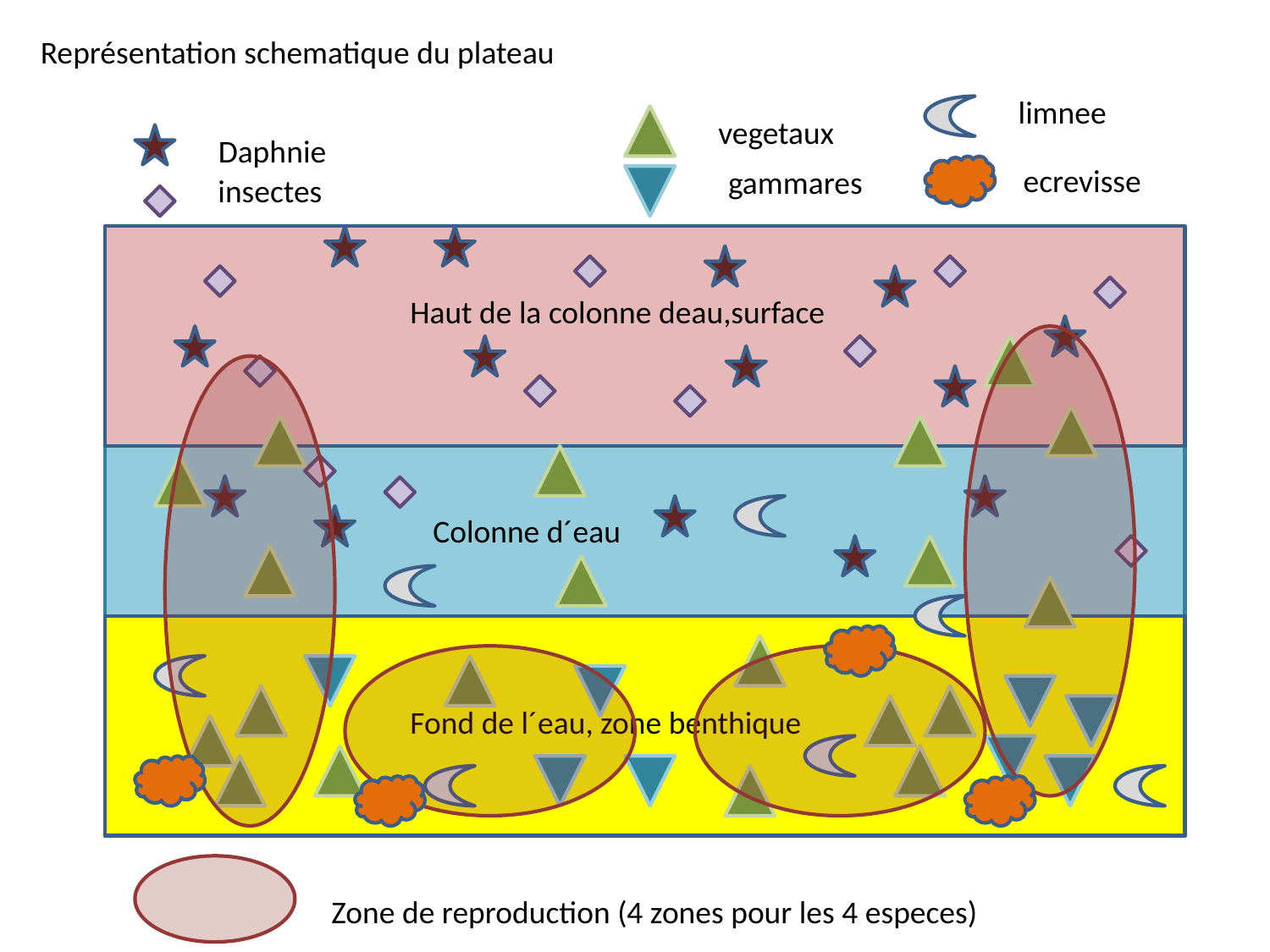

Représentation schematique du plateau
limnee

vegetaux

Daphnie
ecrevisse
gammares

insectes

Haut de la colonne deau,surface

Colonne d´eau

Fond de l´eau, zone benthique

Zone de reproduction (4 zones pour les 4 especes)